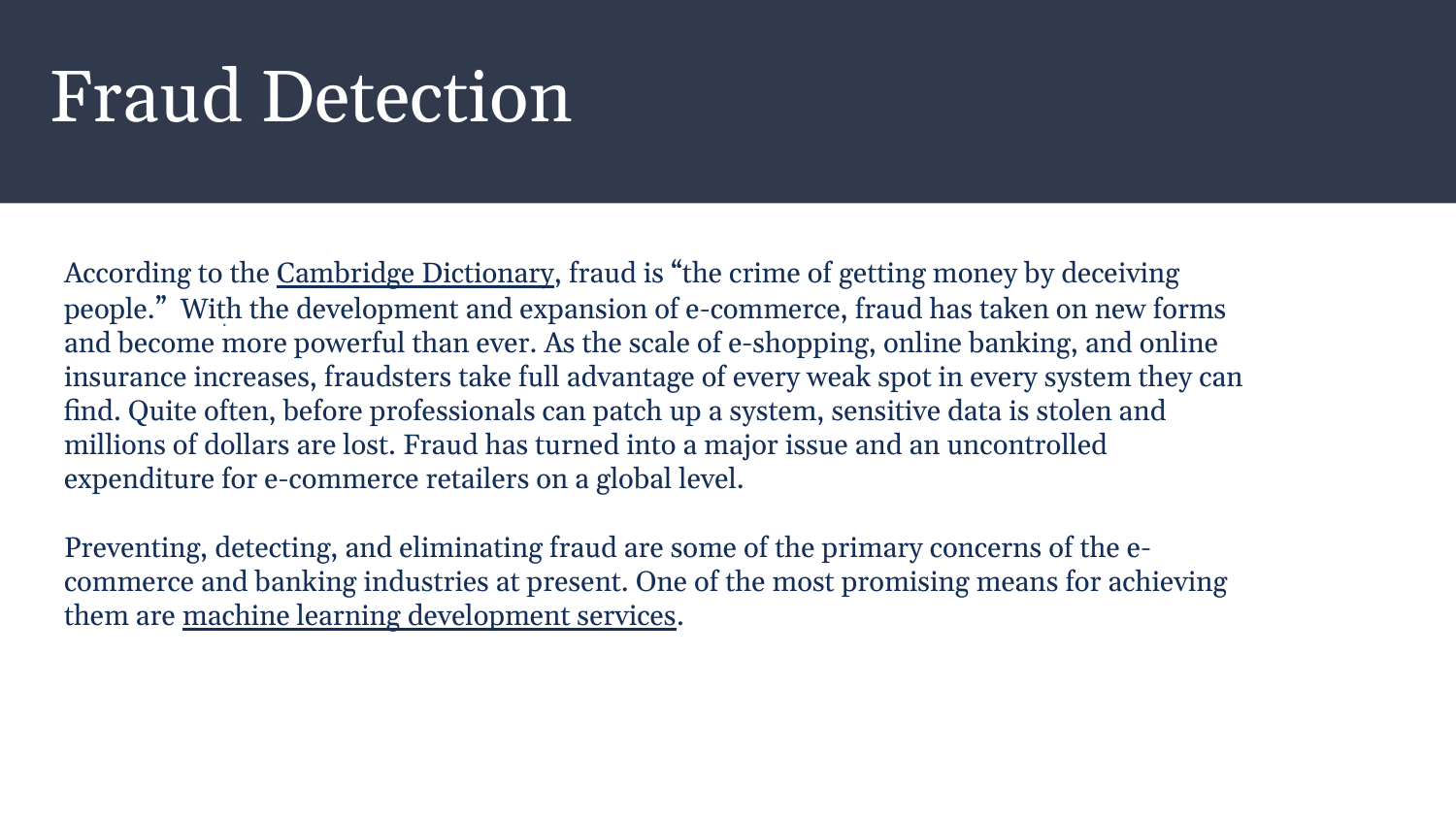

# Fraud Detection
According to the Cambridge Dictionary, fraud is “the crime of getting money by deceiving people.”  With the development and expansion of e-commerce, fraud has taken on new forms and become more powerful than ever. As the scale of e-shopping, online banking, and online insurance increases, fraudsters take full advantage of every weak spot in every system they can find. Quite often, before professionals can patch up a system, sensitive data is stolen and millions of dollars are lost. Fraud has turned into a major issue and an uncontrolled expenditure for e-commerce retailers on a global level.

Preventing, detecting, and eliminating fraud are some of the primary concerns of the e-commerce and banking industries at present. One of the most promising means for achieving them are machine learning development services.
.